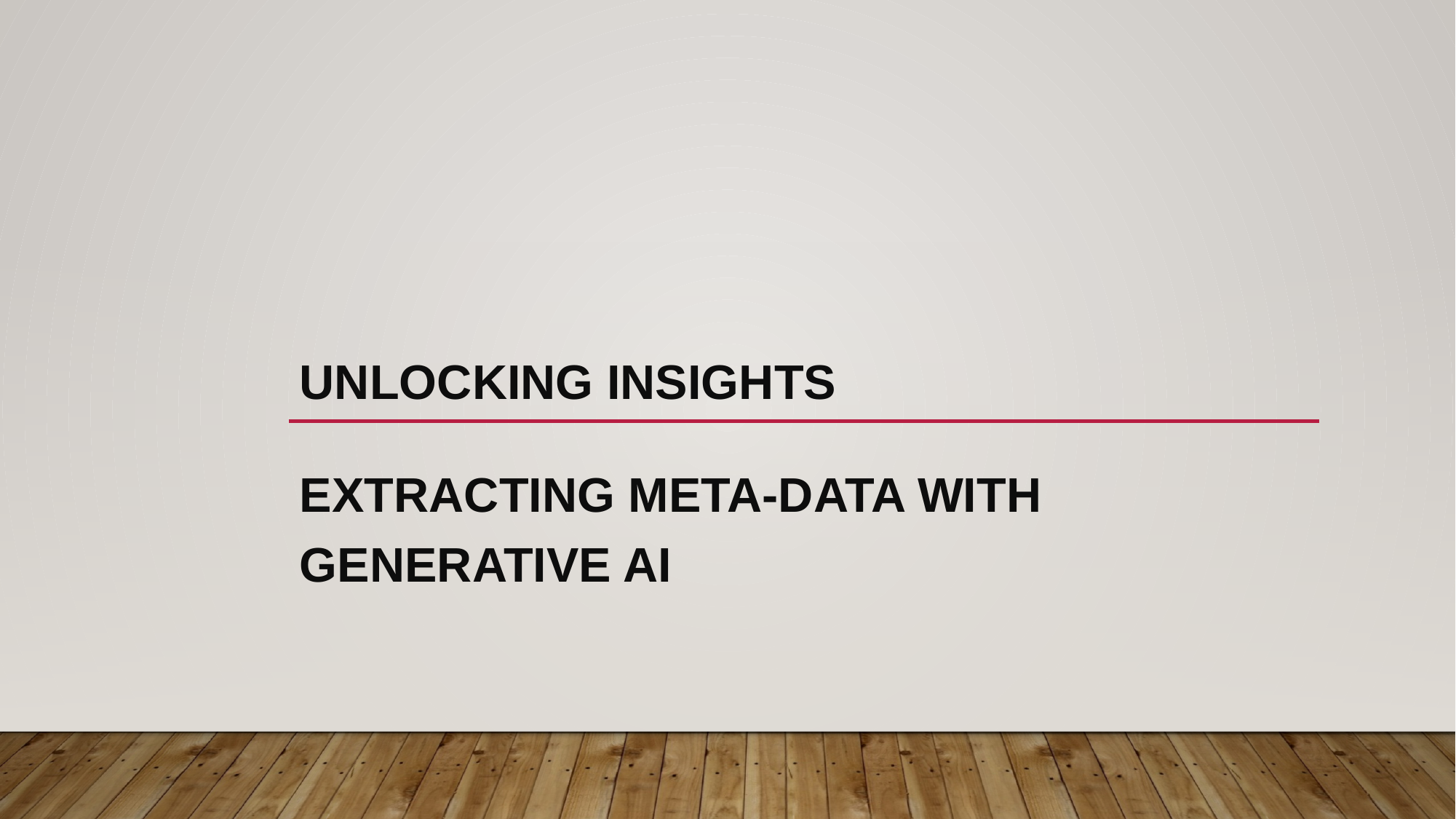

# UNLOCKING Insights
Extracting Meta-Data with Generative AI